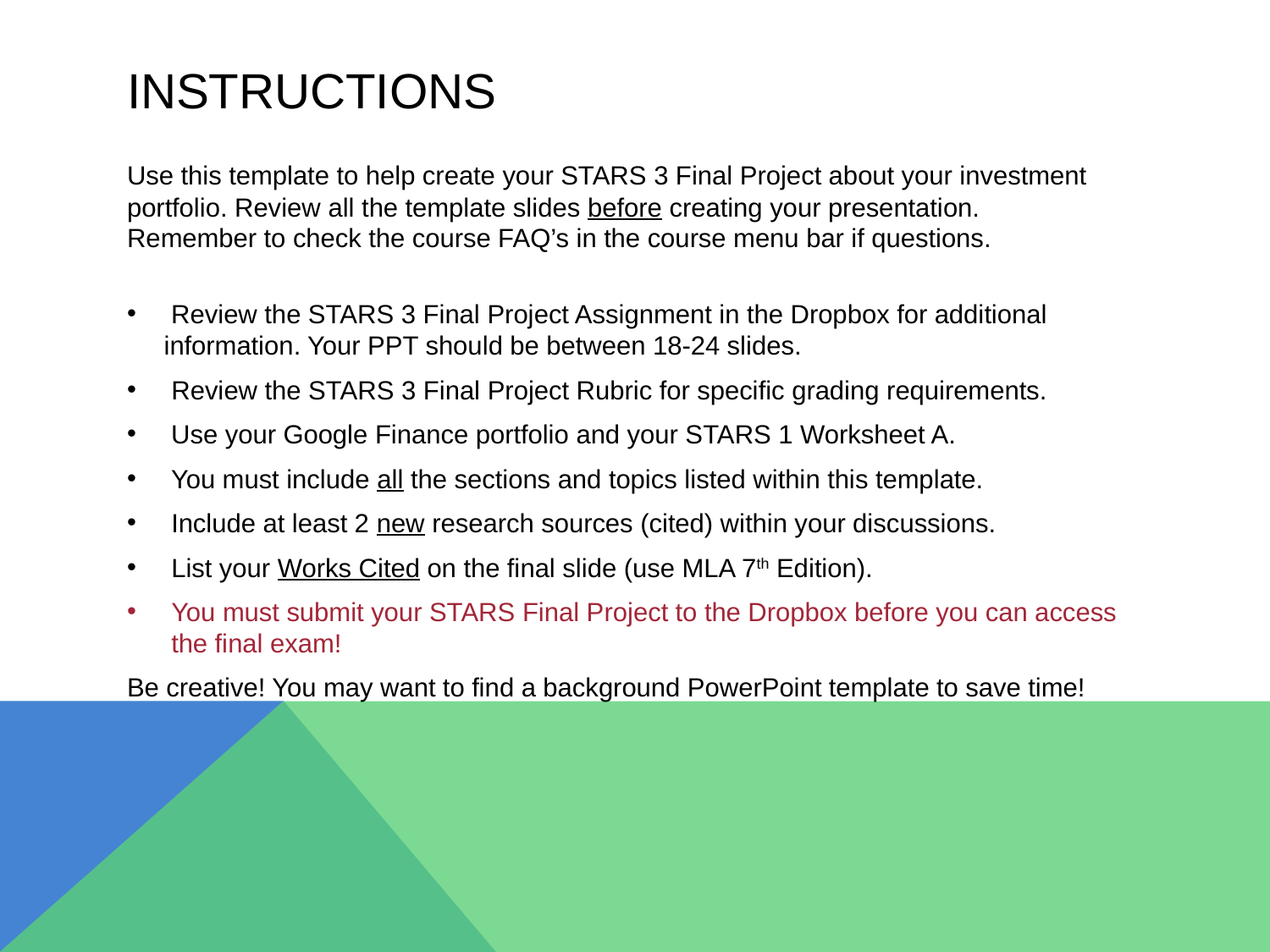

# Instructions
Use this template to help create your STARS 3 Final Project about your investment portfolio. Review all the template slides before creating your presentation.
Remember to check the course FAQ’s in the course menu bar if questions.
 Review the STARS 3 Final Project Assignment in the Dropbox for additional information. Your PPT should be between 18-24 slides.
Review the STARS 3 Final Project Rubric for specific grading requirements.
 Use your Google Finance portfolio and your STARS 1 Worksheet A.
 You must include all the sections and topics listed within this template.
Include at least 2 new research sources (cited) within your discussions.
List your Works Cited on the final slide (use MLA 7th Edition).
You must submit your STARS Final Project to the Dropbox before you can access the final exam!
Be creative! You may want to find a background PowerPoint template to save time!